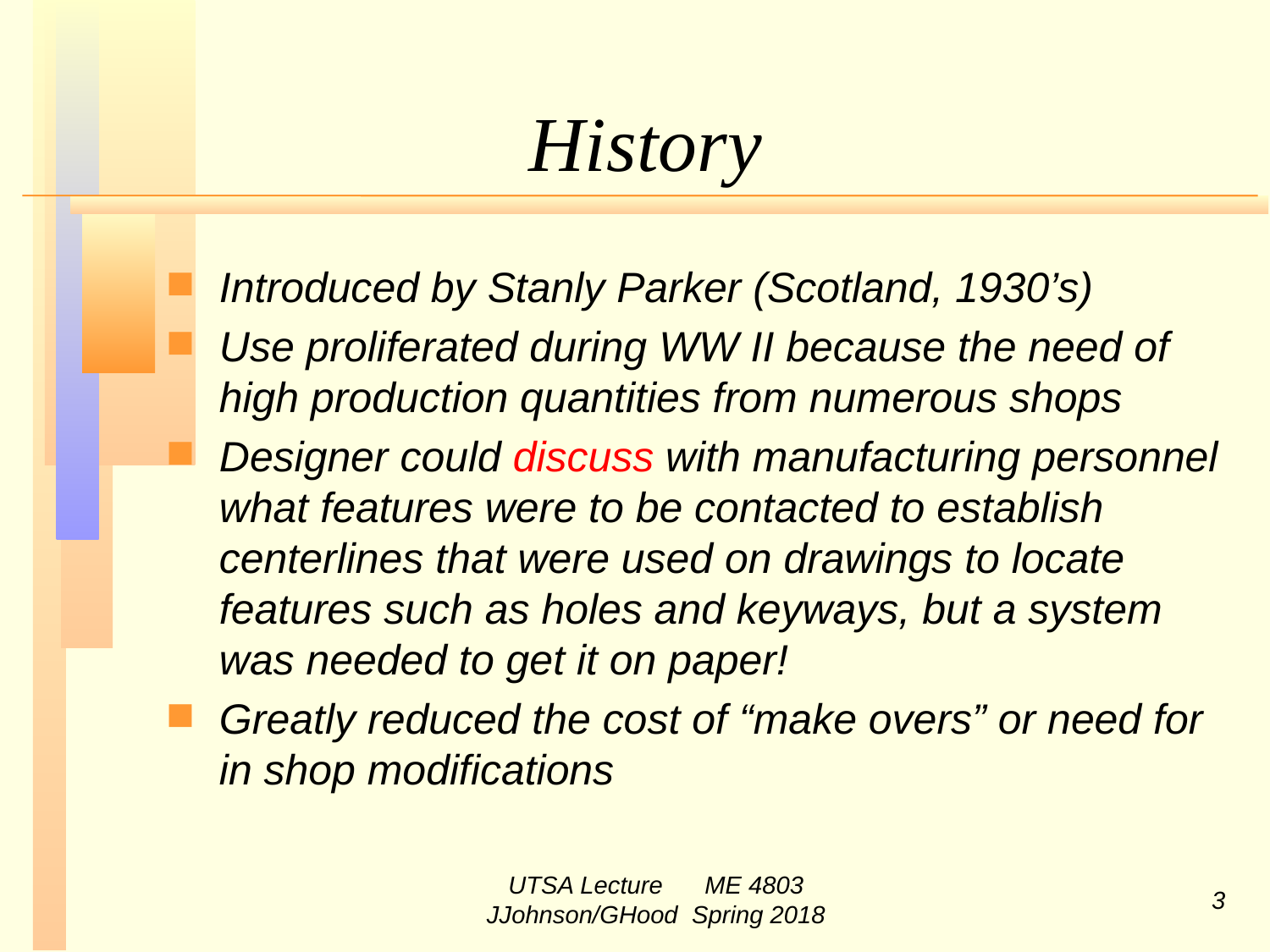

# History
Introduced by Stanly Parker (Scotland, 1930’s)
Use proliferated during WW II because the need of high production quantities from numerous shops
Designer could discuss with manufacturing personnel what features were to be contacted to establish centerlines that were used on drawings to locate features such as holes and keyways, but a system was needed to get it on paper!
Greatly reduced the cost of “make overs” or need for in shop modifications

UTSA Lecture      ME 4803 JJohnson/GHood  Spring 2018
3